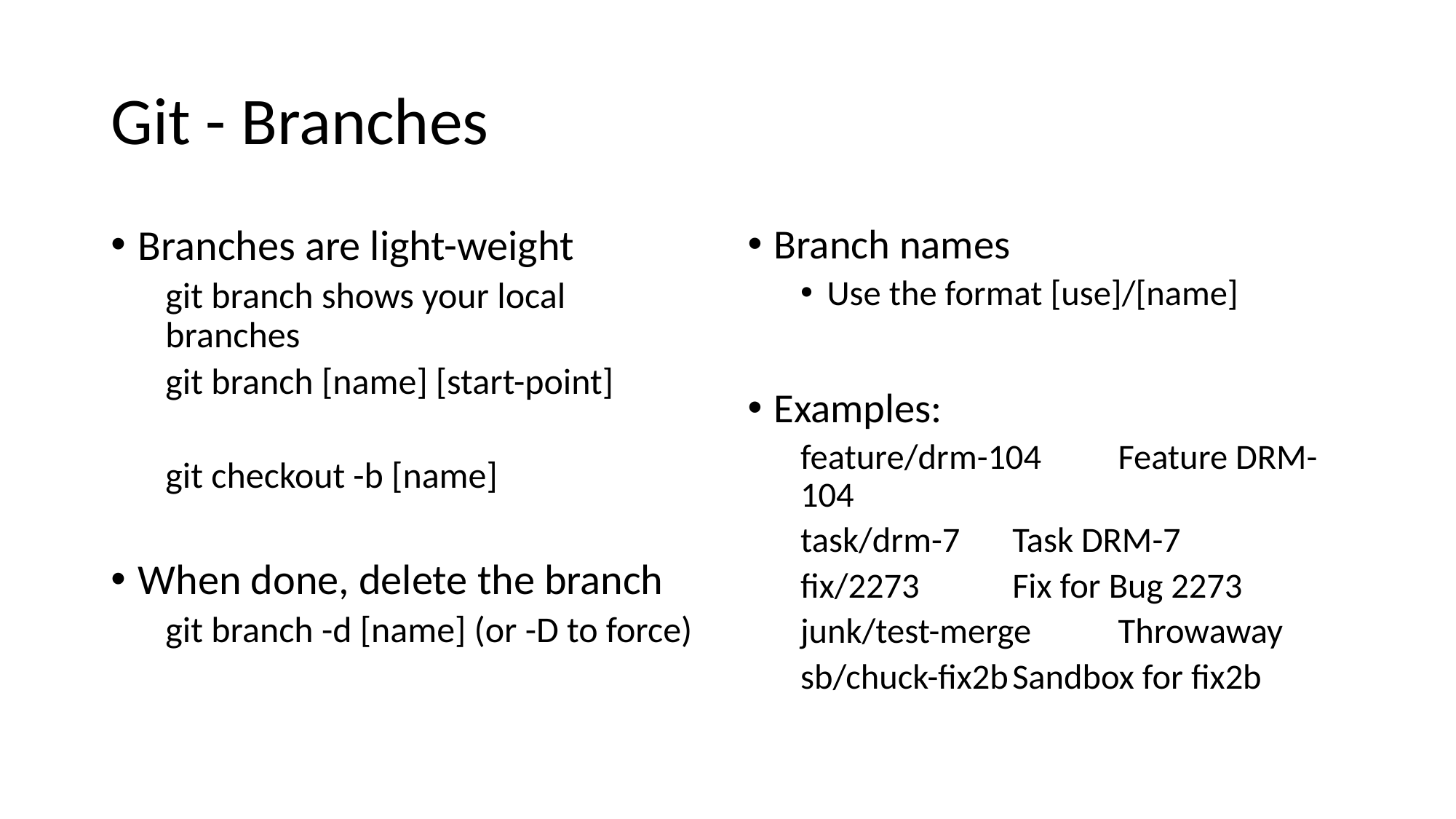

# Git - Branches
Branches are light-weight
git branch shows your local branches
git branch [name] [start-point]

git checkout -b [name]

When done, delete the branch
git branch -d [name] (or -D to force)
Branch names
Use the format [use]/[name]

Examples:
feature/drm-104	Feature DRM-104
task/drm-7	Task DRM-7
fix/2273		Fix for Bug 2273
junk/test-merge	Throwaway
sb/chuck-fix2b	Sandbox for fix2b